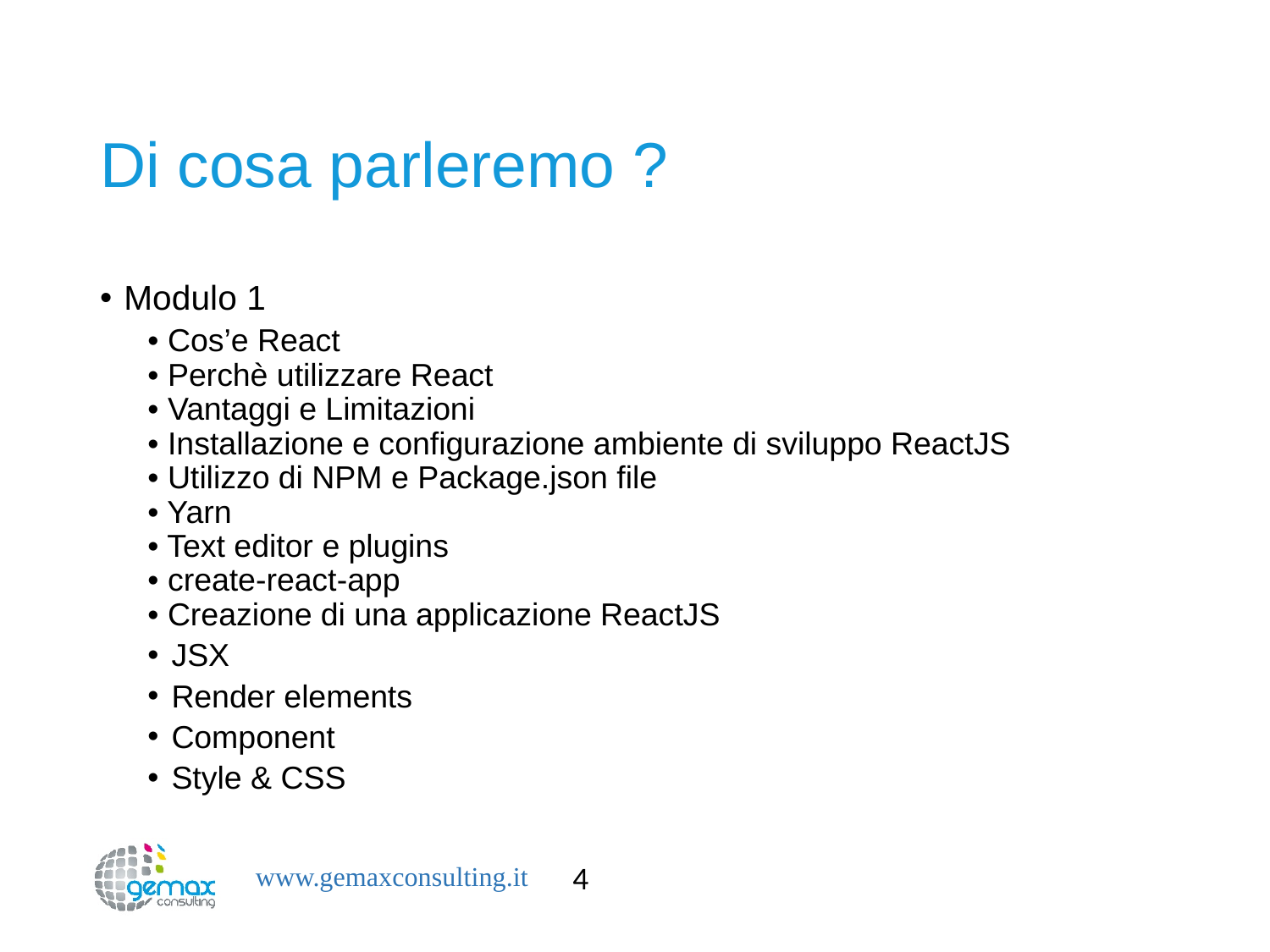

# Di cosa parleremo ?
Modulo 1
• Cos’e React
• Perchè utilizzare React
• Vantaggi e Limitazioni
• Installazione e configurazione ambiente di sviluppo ReactJS
• Utilizzo di NPM e Package.json file
• Yarn
• Text editor e plugins
• create-react-app
• Creazione di una applicazione ReactJS
JSX
Render elements
Component
Style & CSS
4